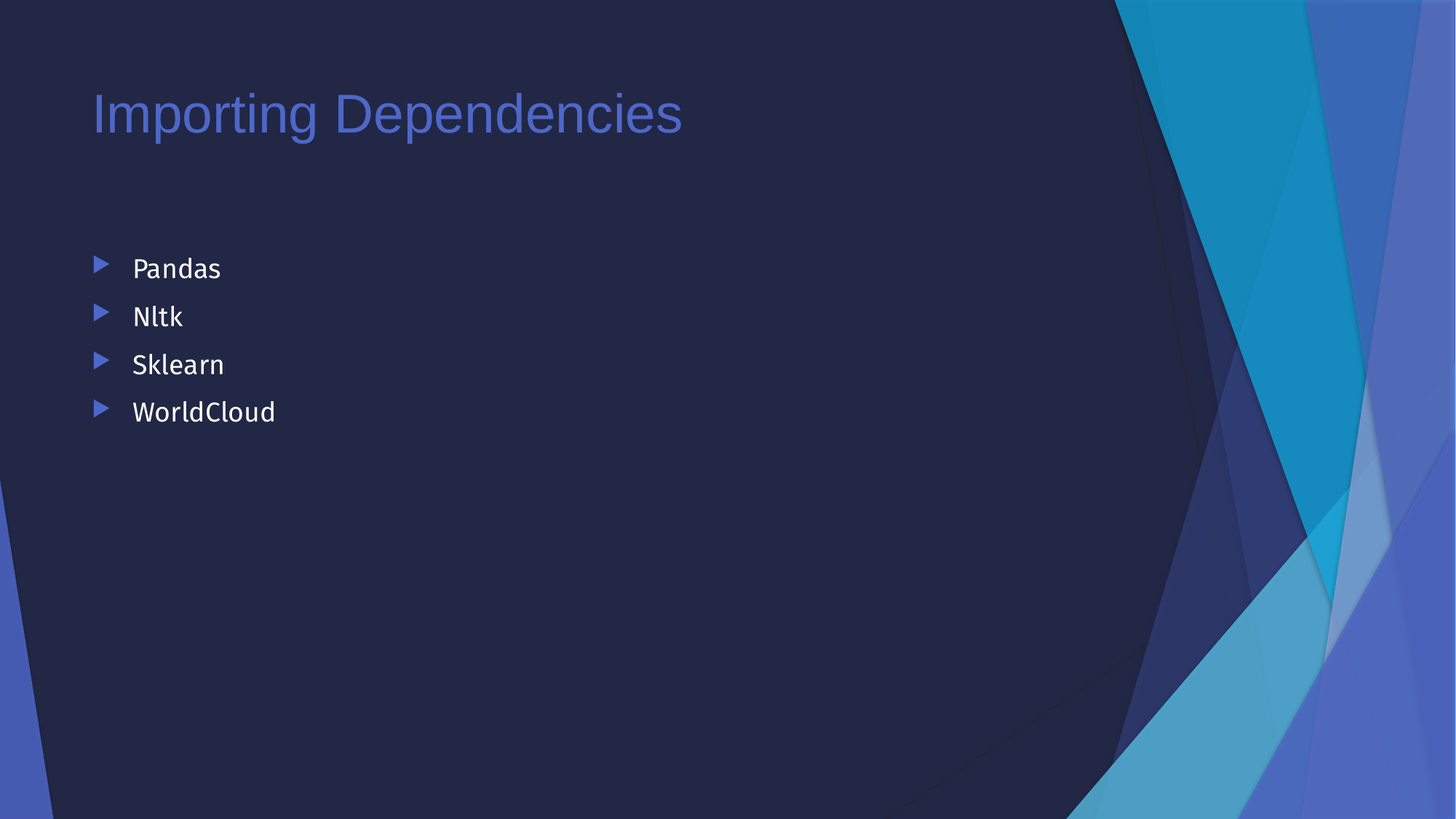

# Importing Dependencies
Pandas
Nltk
Sklearn
WorldCloud